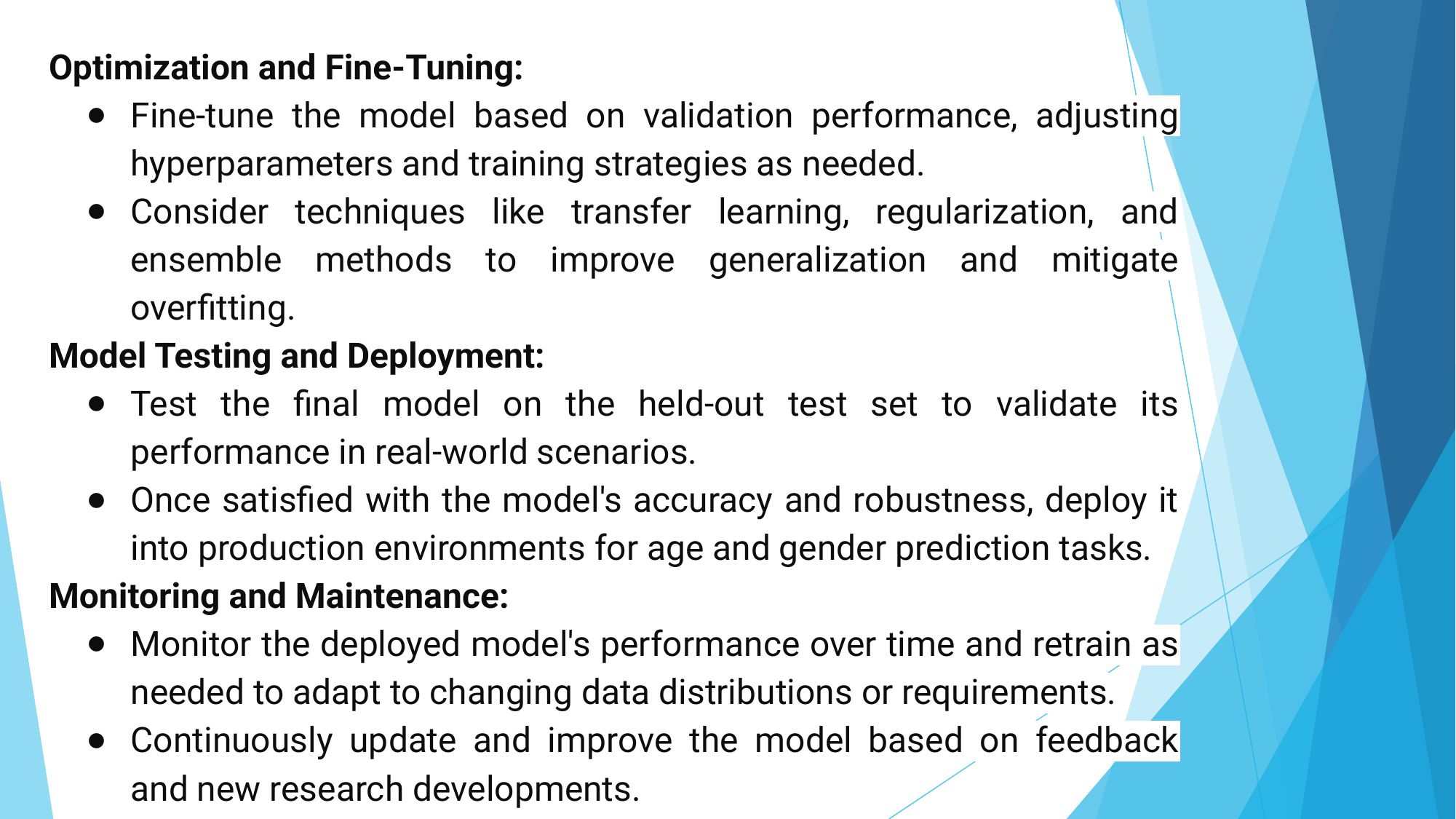

Optimization and Fine-Tuning:
Fine-tune the model based on validation performance, adjusting hyperparameters and training strategies as needed.
Consider techniques like transfer learning, regularization, and ensemble methods to improve generalization and mitigate overfitting.
Model Testing and Deployment:
Test the final model on the held-out test set to validate its performance in real-world scenarios.
Once satisfied with the model's accuracy and robustness, deploy it into production environments for age and gender prediction tasks.
Monitoring and Maintenance:
Monitor the deployed model's performance over time and retrain as needed to adapt to changing data distributions or requirements.
Continuously update and improve the model based on feedback and new research developments.